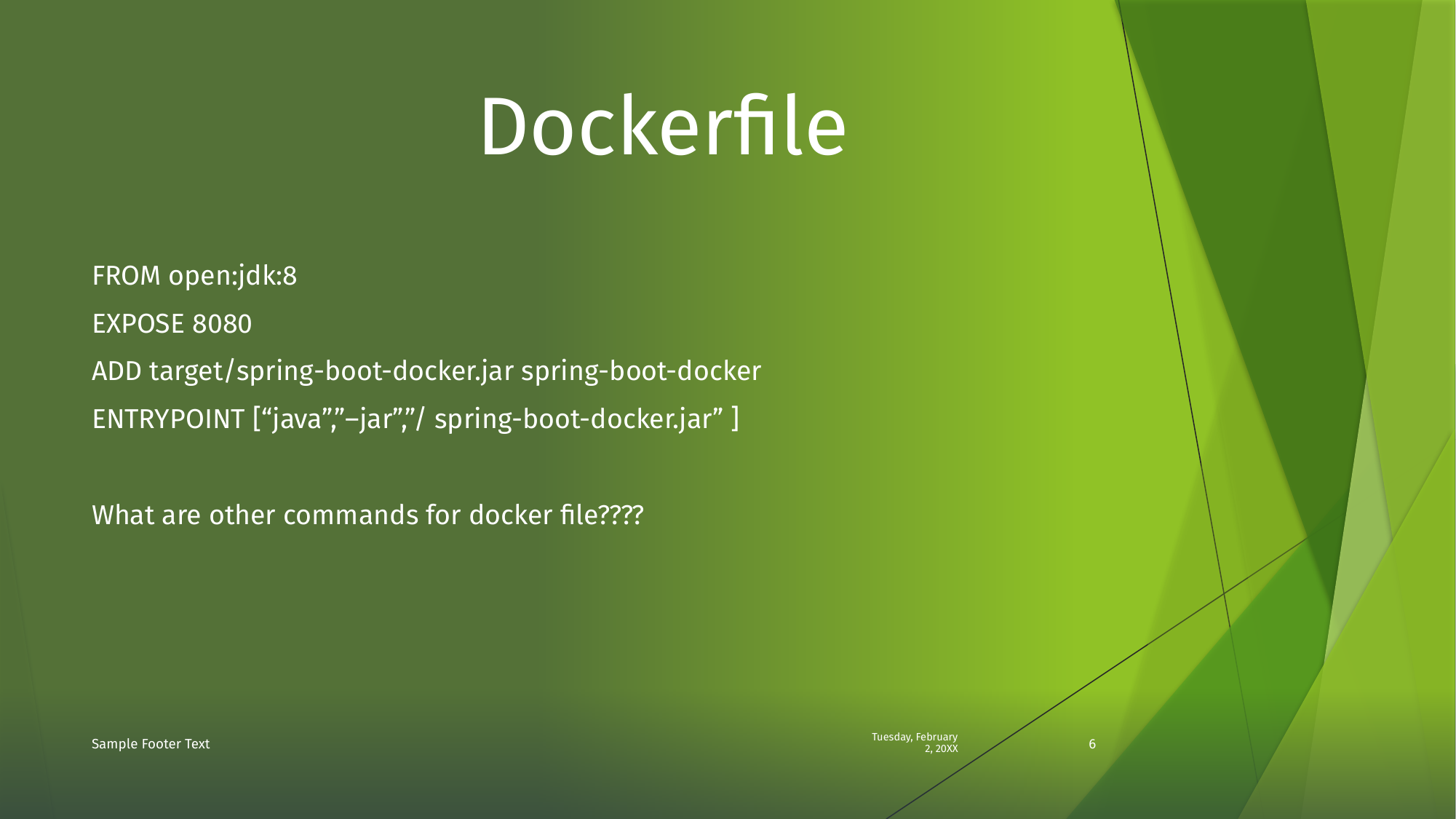

# Dockerfile
FROM open:jdk:8
EXPOSE 8080
ADD target/spring-boot-docker.jar spring-boot-docker
ENTRYPOINT [“java”,”–jar”,”/ spring-boot-docker.jar” ]

What are other commands for docker file????

Sample Footer Text
Tuesday, February 2, 20XX
6